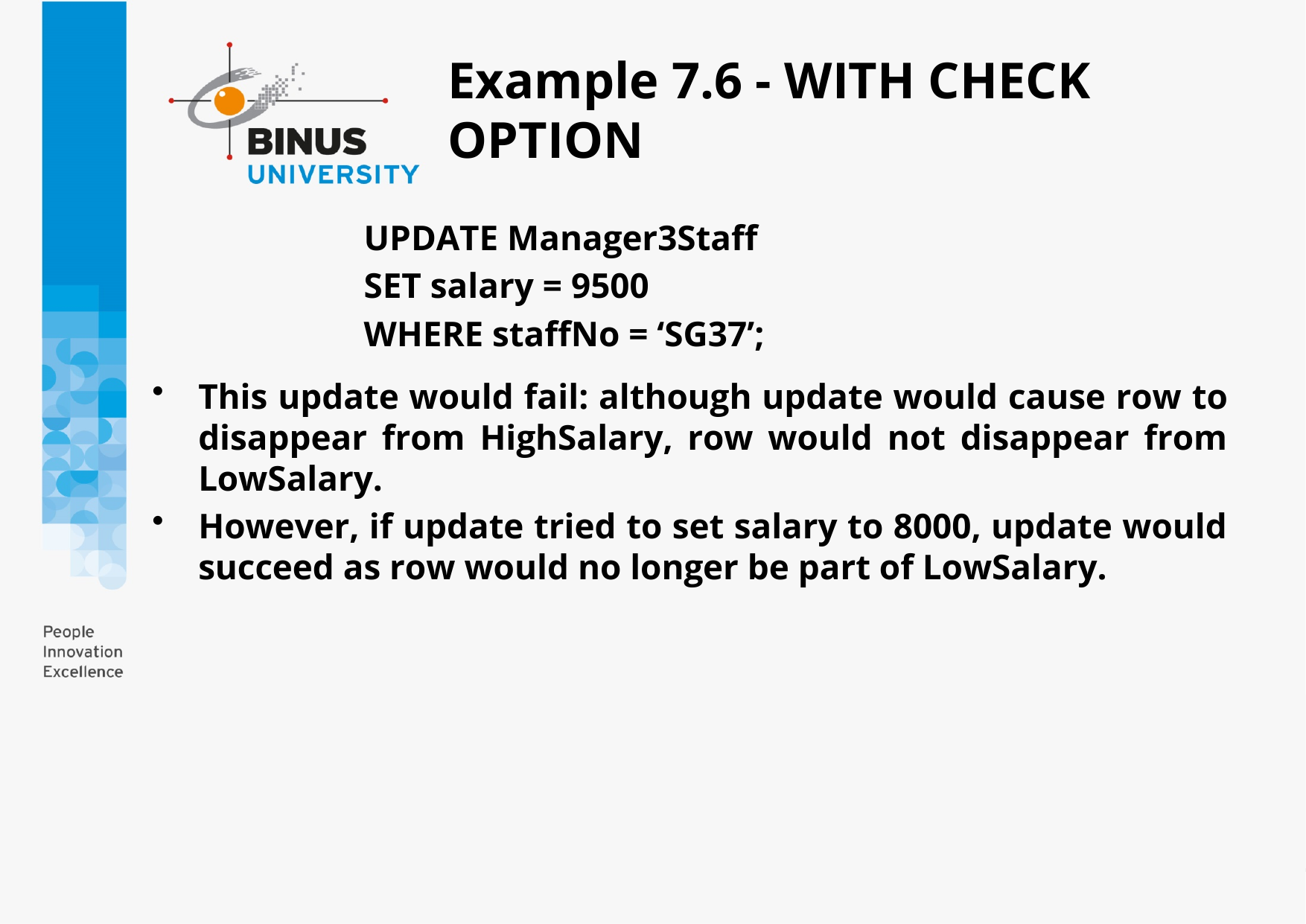

Example 7.6 - WITH CHECK OPTION
		UPDATE Manager3Staff
		SET salary = 9500
		WHERE staffNo = ‘SG37’;

This update would fail: although update would cause row to disappear from HighSalary, row would not disappear from LowSalary.
However, if update tried to set salary to 8000, update would succeed as row would no longer be part of LowSalary.